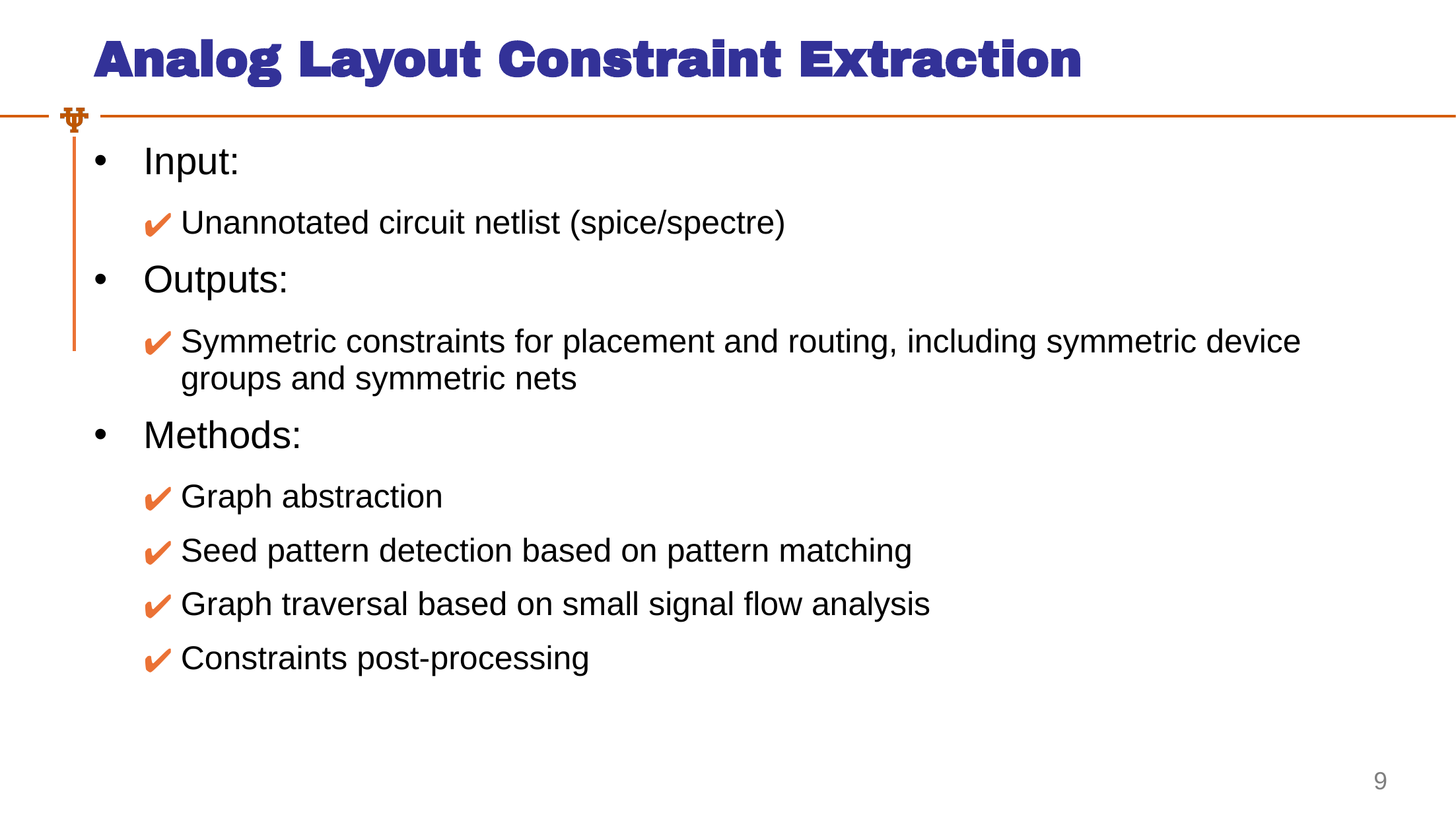

# Analog Layout Constraint Extraction
Input:
Unannotated circuit netlist (spice/spectre)
Outputs:
Symmetric constraints for placement and routing, including symmetric device groups and symmetric nets
Methods:
Graph abstraction
Seed pattern detection based on pattern matching
Graph traversal based on small signal flow analysis
Constraints post-processing
9